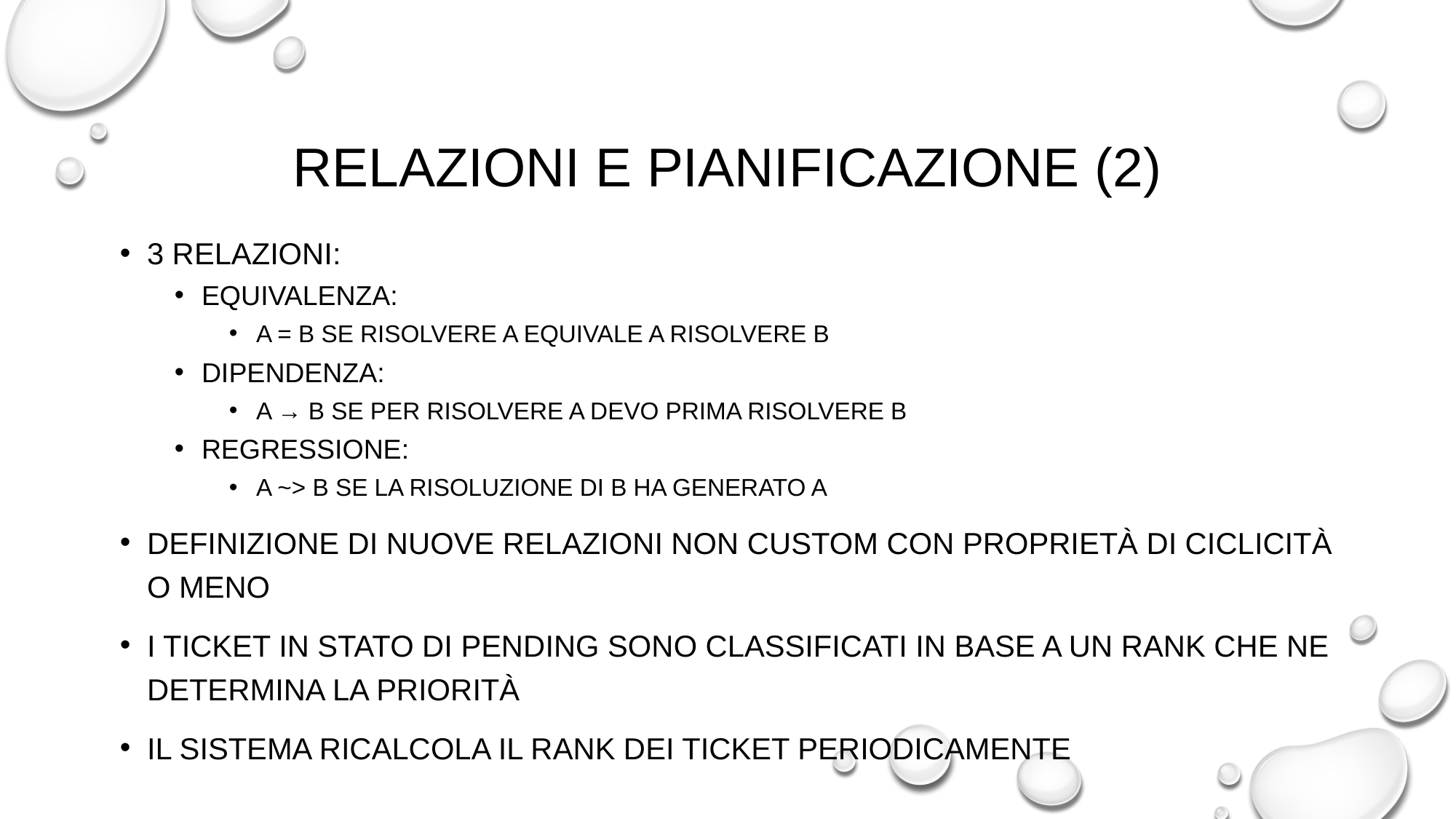

Relazioni e pianificazione (2)
3 relazioni:
Equivalenza:
A = B se risolvere A equivale a risolvere B
Dipendenza:
A → B se per risolvere A devo prima risolvere B
Regressione:
A ~> B se la risoluzione di B ha generato A
Definizione di nuove relazioni non custom con proprietà di ciclicità o meno
I ticket in stato di pending sono classificati in base a un rank che ne determina la priorità
Il sistema ricalcola il rank dei ticket periodicamente